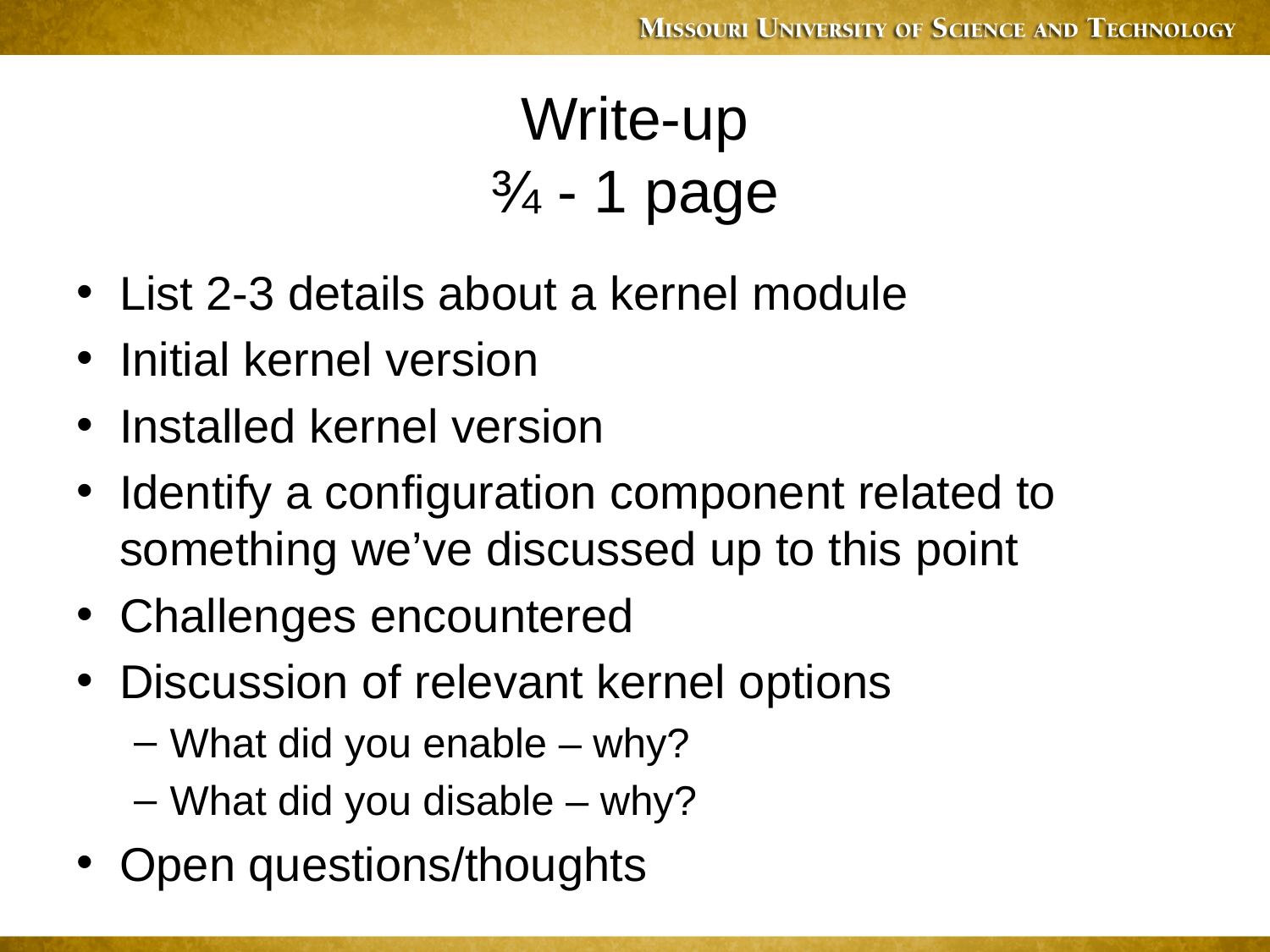

# Write-up ¾ - 1 page
List 2-3 details about a kernel module
Initial kernel version
Installed kernel version
Identify a configuration component related to something we’ve discussed up to this point
Challenges encountered
Discussion of relevant kernel options
What did you enable – why?
What did you disable – why?
Open questions/thoughts